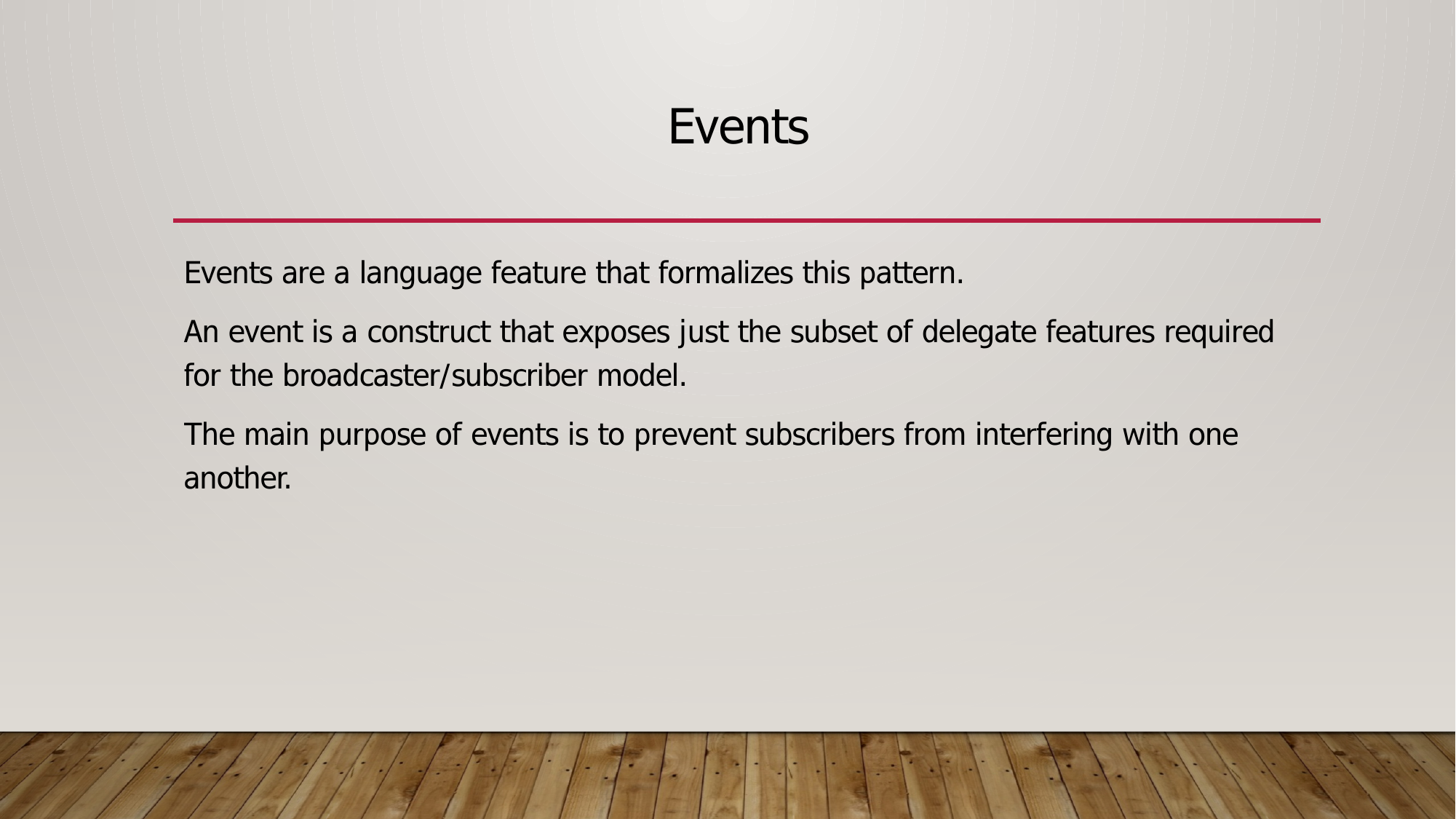

# Events
Events are a language feature that formalizes this pattern.
An event is a construct that exposes just the subset of delegate features required for the broadcaster/subscriber model.
The main purpose of events is to prevent subscribers from interfering with one another.